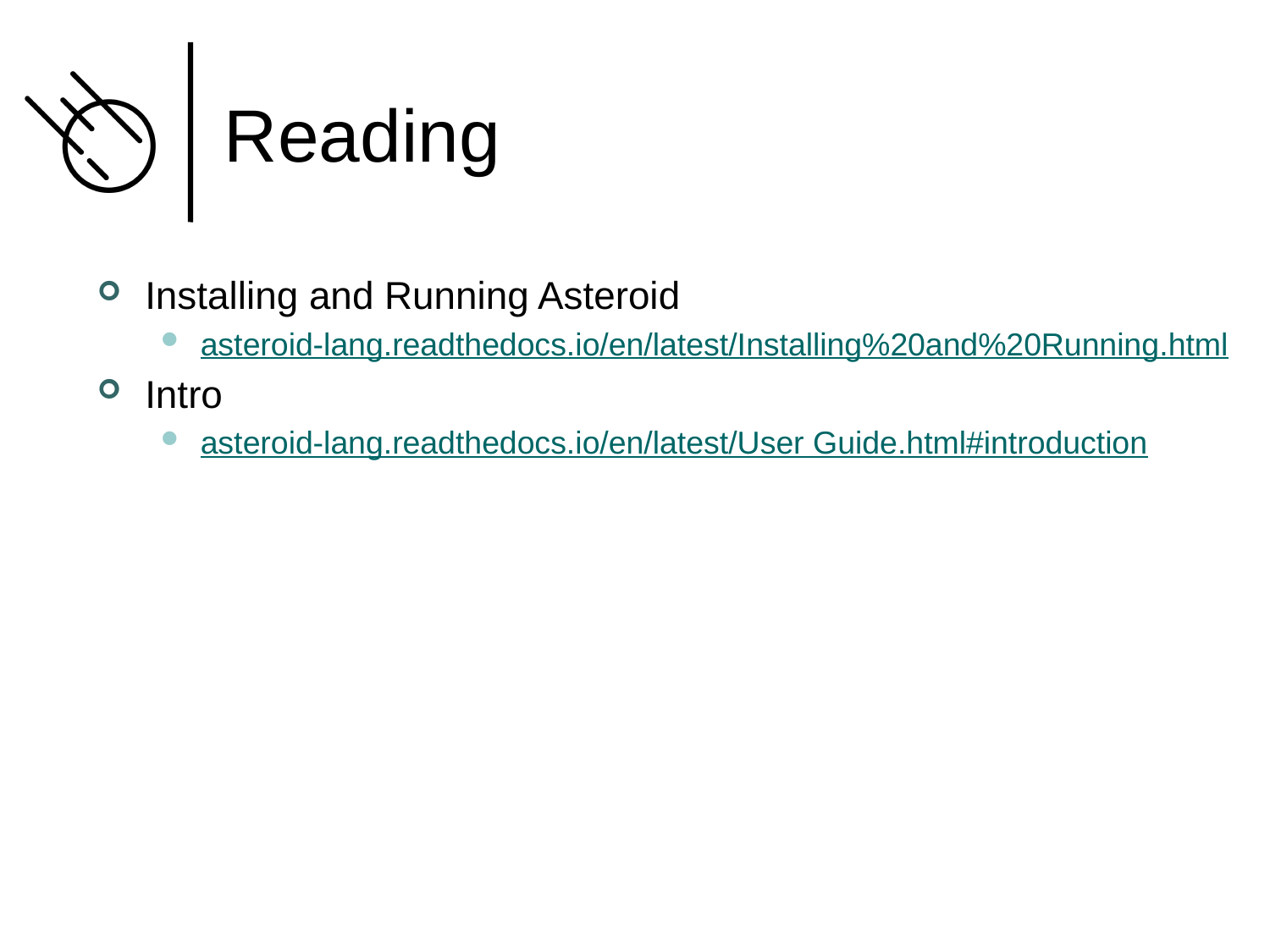

# Reading
Installing and Running Asteroid
asteroid-lang.readthedocs.io/en/latest/Installing%20and%20Running.html
Intro
asteroid-lang.readthedocs.io/en/latest/User Guide.html#introduction